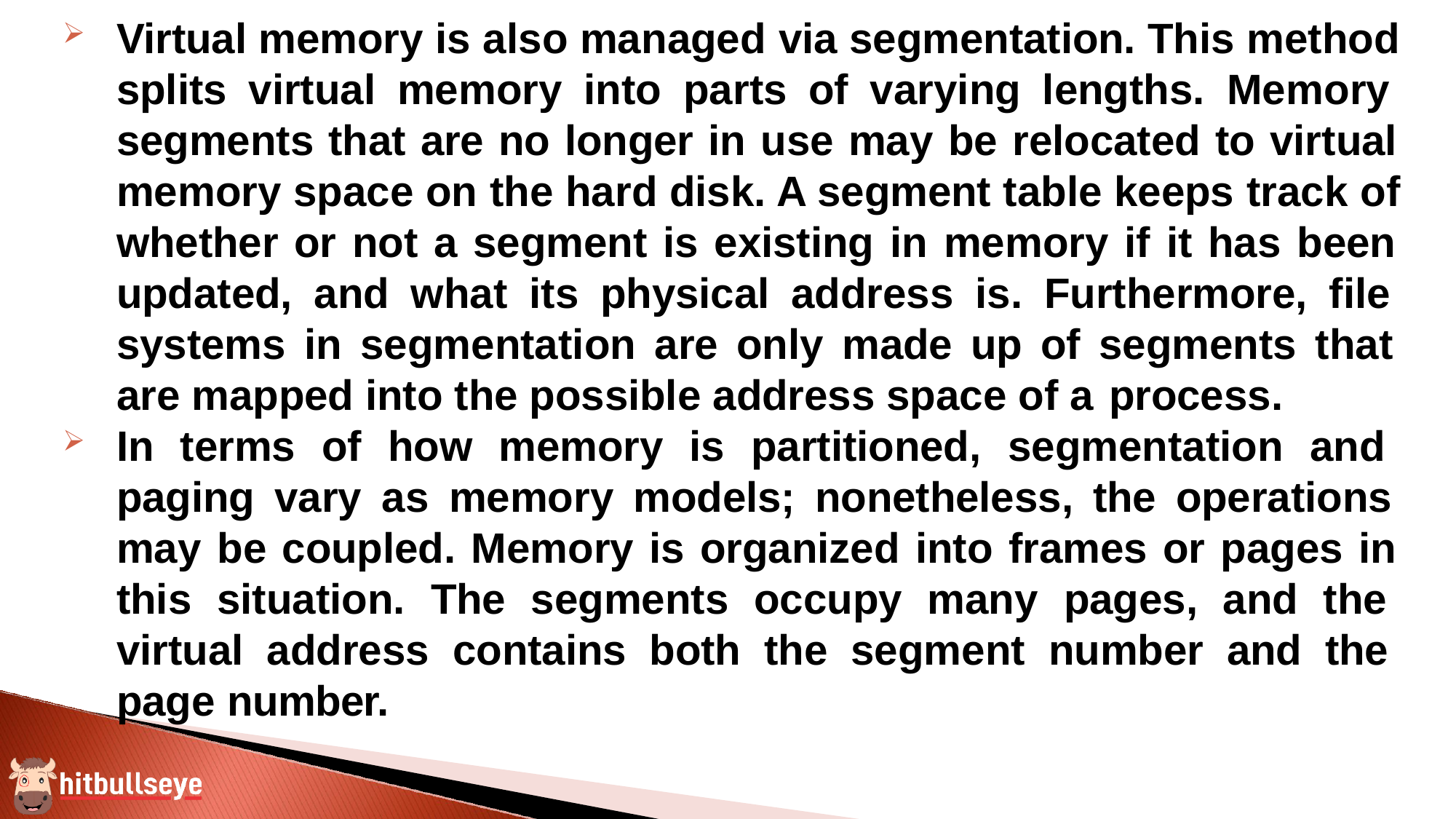

Virtual memory is also managed via segmentation. This method  splits virtual memory into parts of varying lengths. Memory  segments that are no longer in use may be relocated to virtual  memory space on the hard disk. A segment table keeps track of  whether or not a segment is existing in memory if it has been  updated, and what its physical address is. Furthermore, file  systems in segmentation are only made up of segments that  are mapped into the possible address space of a process.
In terms of how memory is partitioned, segmentation and  paging vary as memory models; nonetheless, the operations  may be coupled. Memory is organized into frames or pages in  this situation. The segments occupy many pages, and the  virtual address contains both the segment number and the  page number.